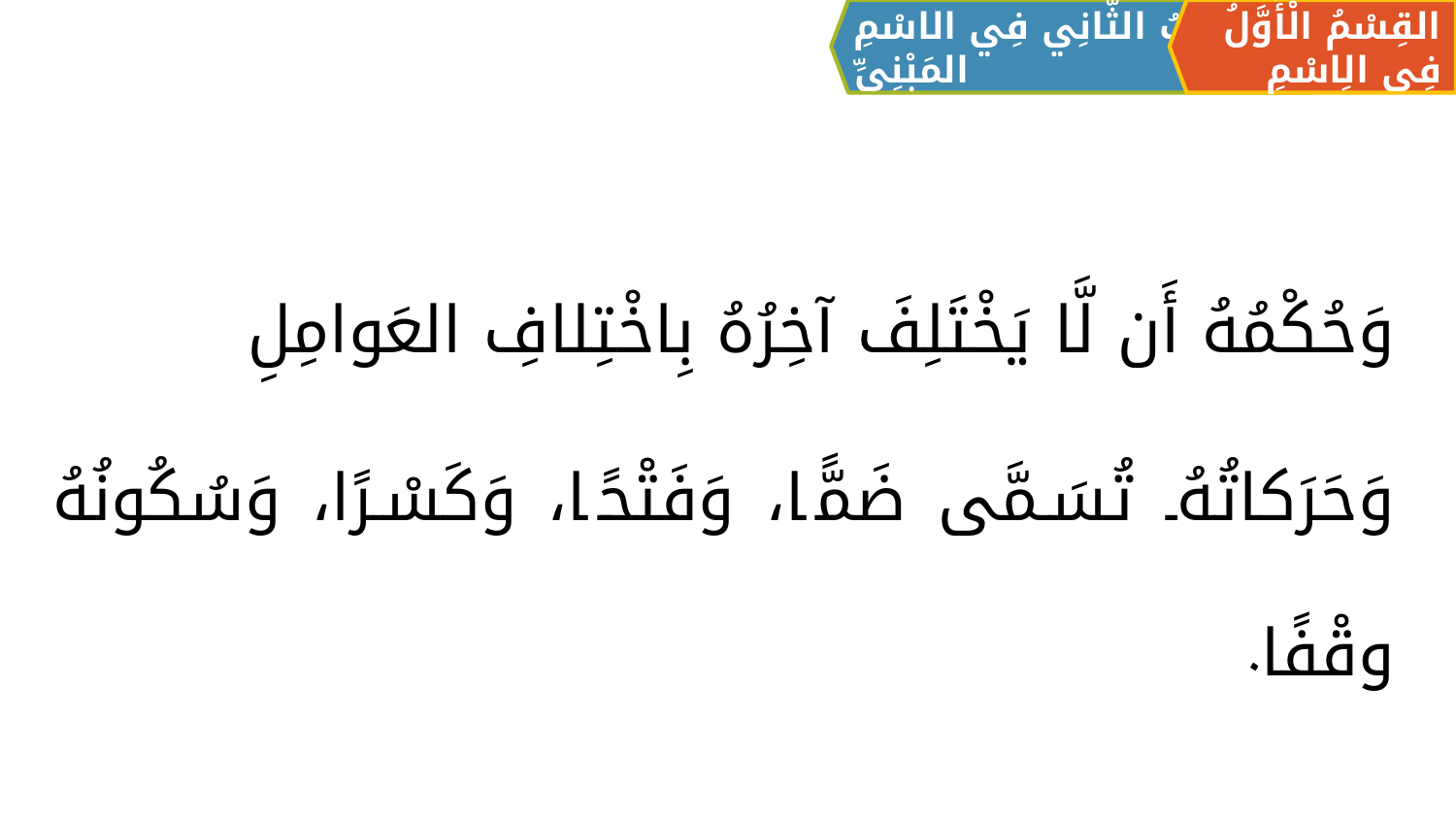

القِسْمُ الْأَوَّلُ فِي الِاسْمِ
اَلبَابُ الثَّانِي فِي الاسْمِ المَبْنِيِّ
وَحُكْمُهُ أَن لَّا يَخْتَلِفَ آخِرُهُ بِاخْتِلافِ العَوامِلِ
وَحَرَكاتُهُ تُسَمَّى ضَمًّا، وَفَتْحًا، وَكَسْرًا، وَسُكُونُهُ وقْفًا.